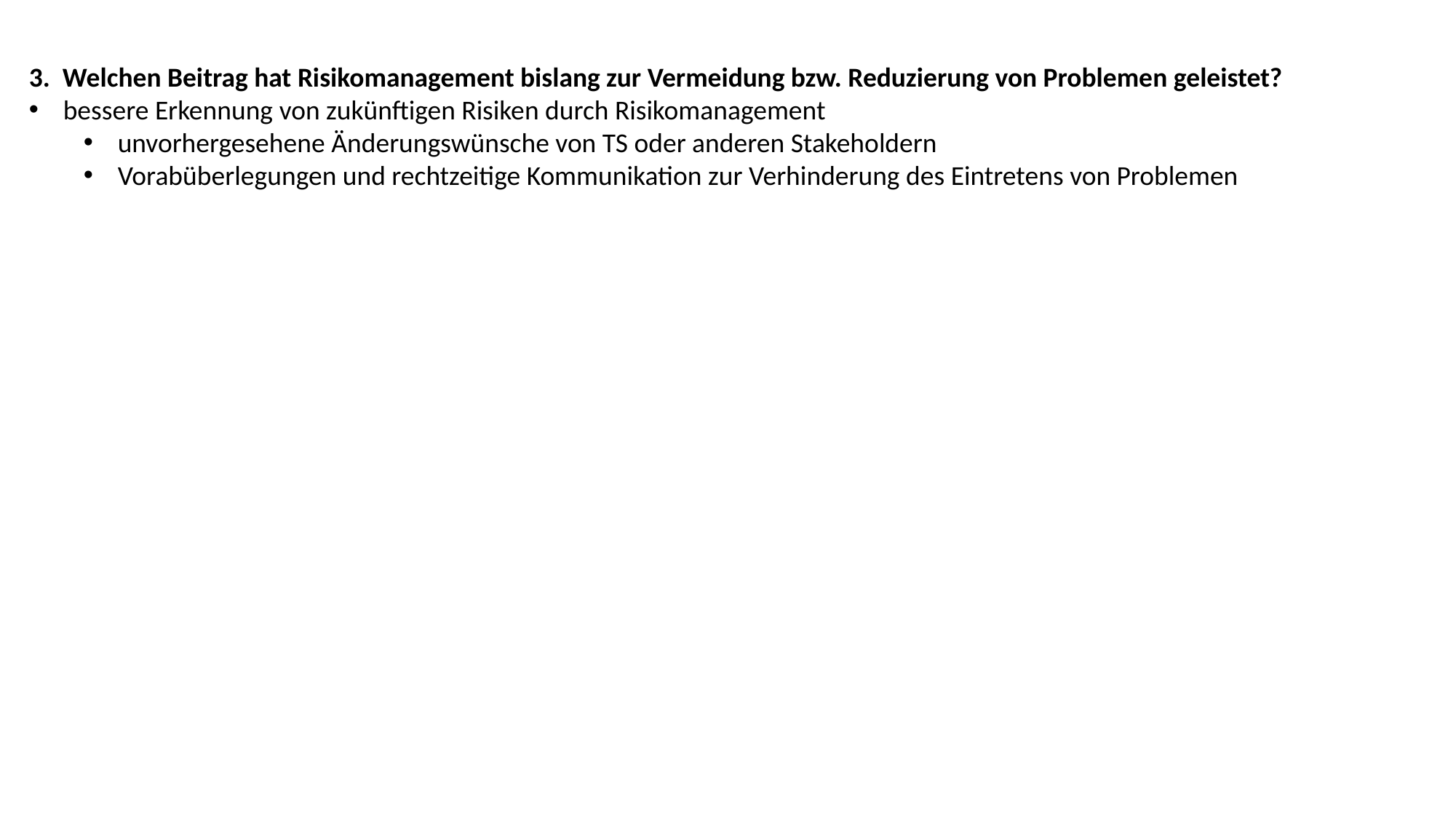

3.  Welchen Beitrag hat Risikomanagement bislang zur Vermeidung bzw. Reduzierung von Problemen geleistet?
bessere Erkennung von zukünftigen Risiken durch Risikomanagement
unvorhergesehene Änderungswünsche von TS oder anderen Stakeholdern
Vorabüberlegungen und rechtzeitige Kommunikation zur Verhinderung des Eintretens von Problemen